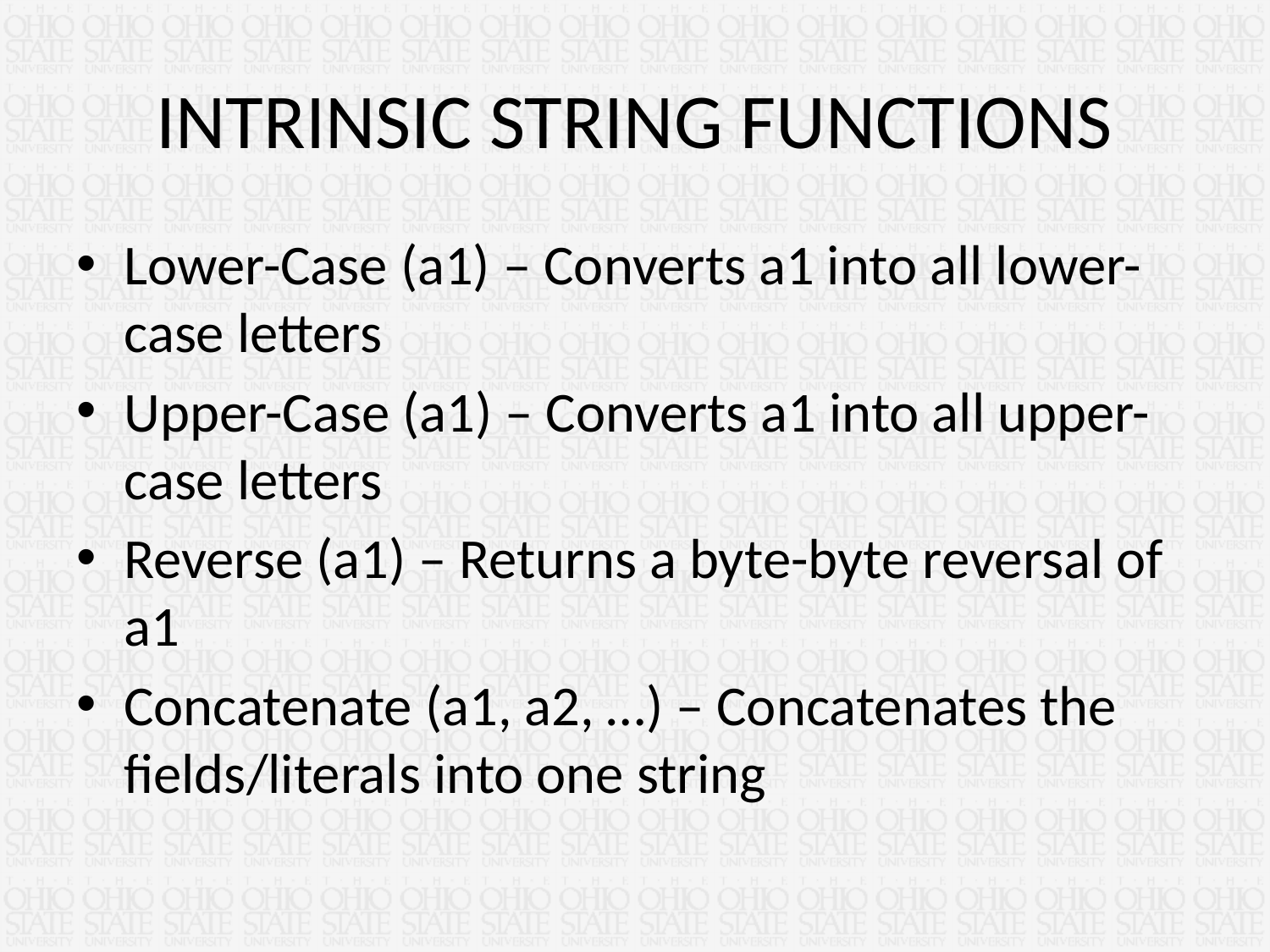

# INTRINSIC STRING FUNCTIONS
Lower-Case (a1) – Converts a1 into all lower-case letters
Upper-Case (a1) – Converts a1 into all upper-case letters
Reverse (a1) – Returns a byte-byte reversal of a1
Concatenate (a1, a2, …) – Concatenates the fields/literals into one string